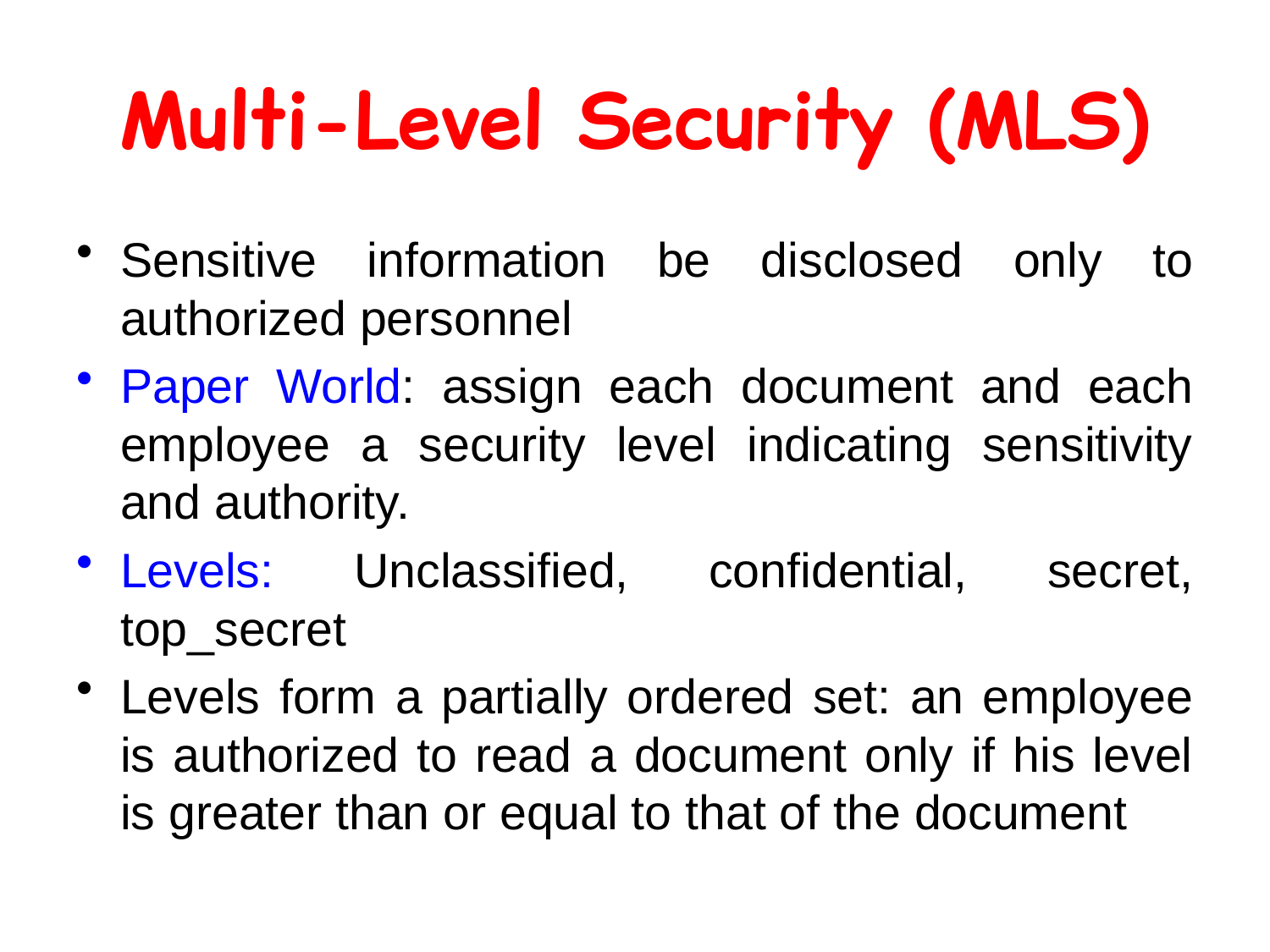

# Multi-Level Security (MLS)
Sensitive information be disclosed only to authorized personnel
Paper World: assign each document and each employee a security level indicating sensitivity and authority.
Levels: Unclassified, confidential, secret, top_secret
Levels form a partially ordered set: an employee is authorized to read a document only if his level is greater than or equal to that of the document